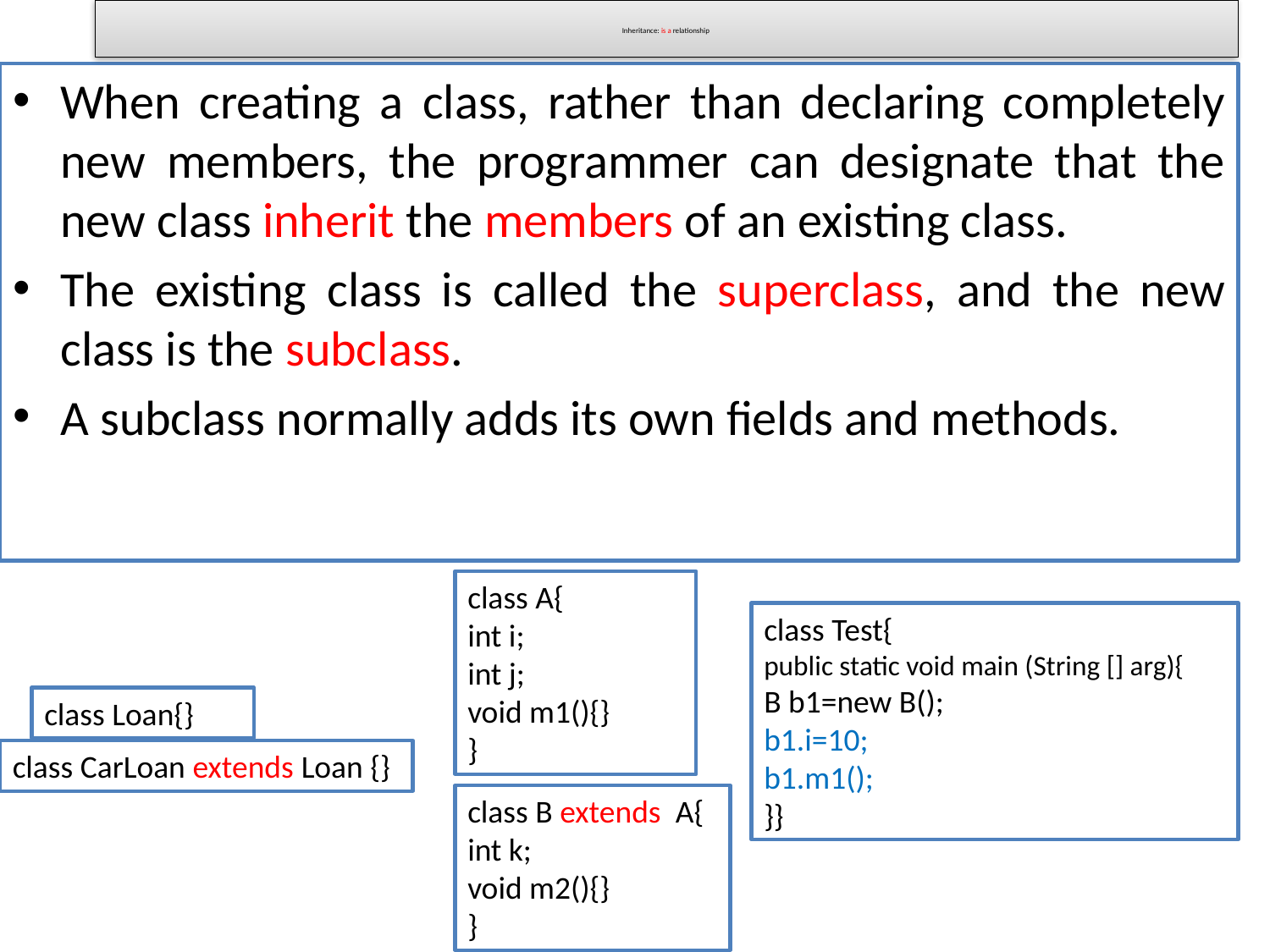

# Inheritance: is a relationship
When creating a class, rather than declaring completely new members, the programmer can designate that the new class inherit the members of an existing class.
The existing class is called the superclass, and the new class is the subclass.
A subclass normally adds its own fields and methods.
class A{
int i;
int j;
void m1(){}
}
class Test{
public static void main (String [] arg){
B b1=new B();
b1.i=10;
b1.m1();
}}
class Loan{}
class CarLoan extends Loan {}
class B extends  A{
int k;
void m2(){}
}
4